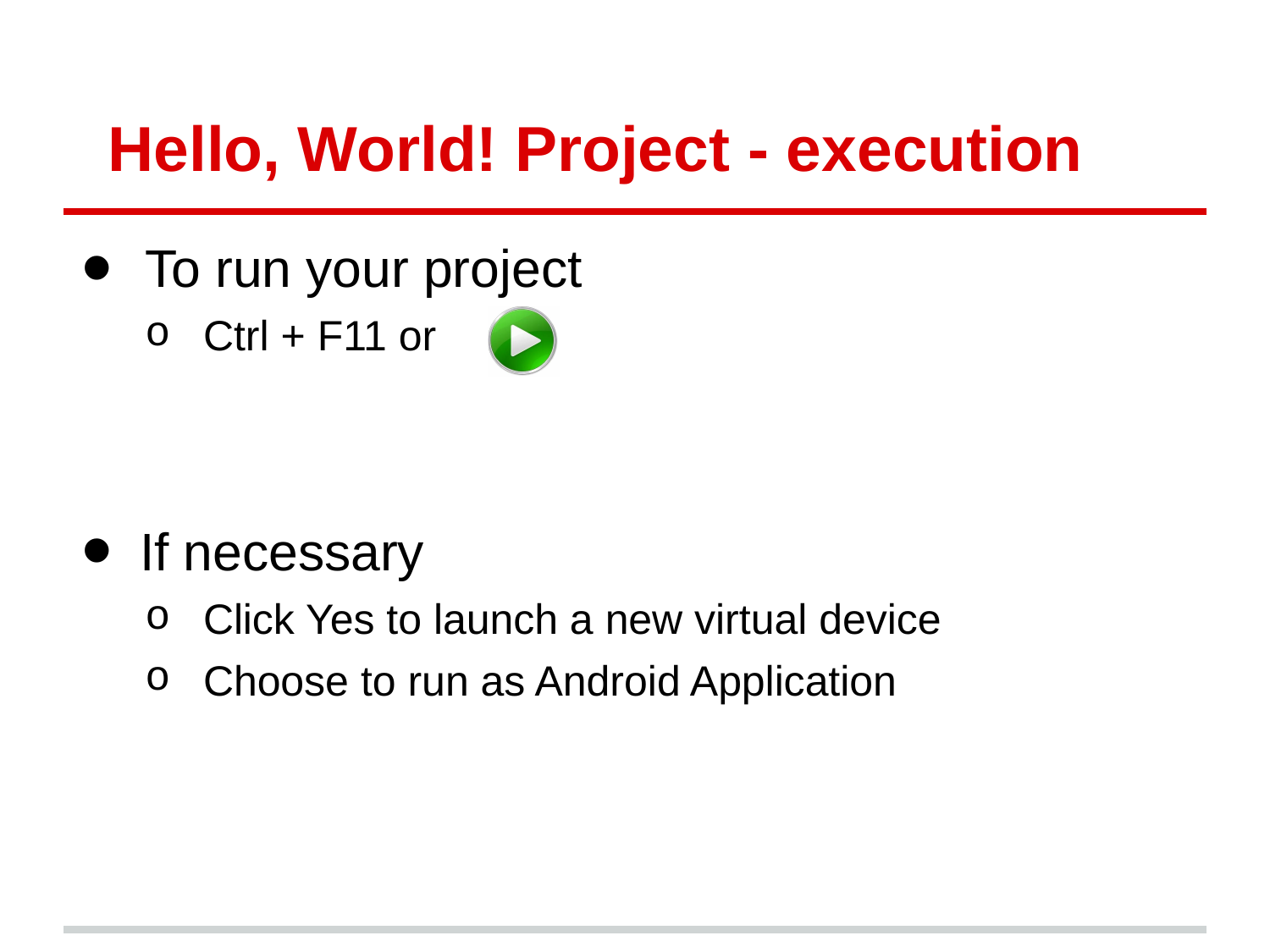

# Hello, World! Project - execution
To run your project
Ctrl + F11 or

If necessary
Click Yes to launch a new virtual device
Choose to run as Android Application